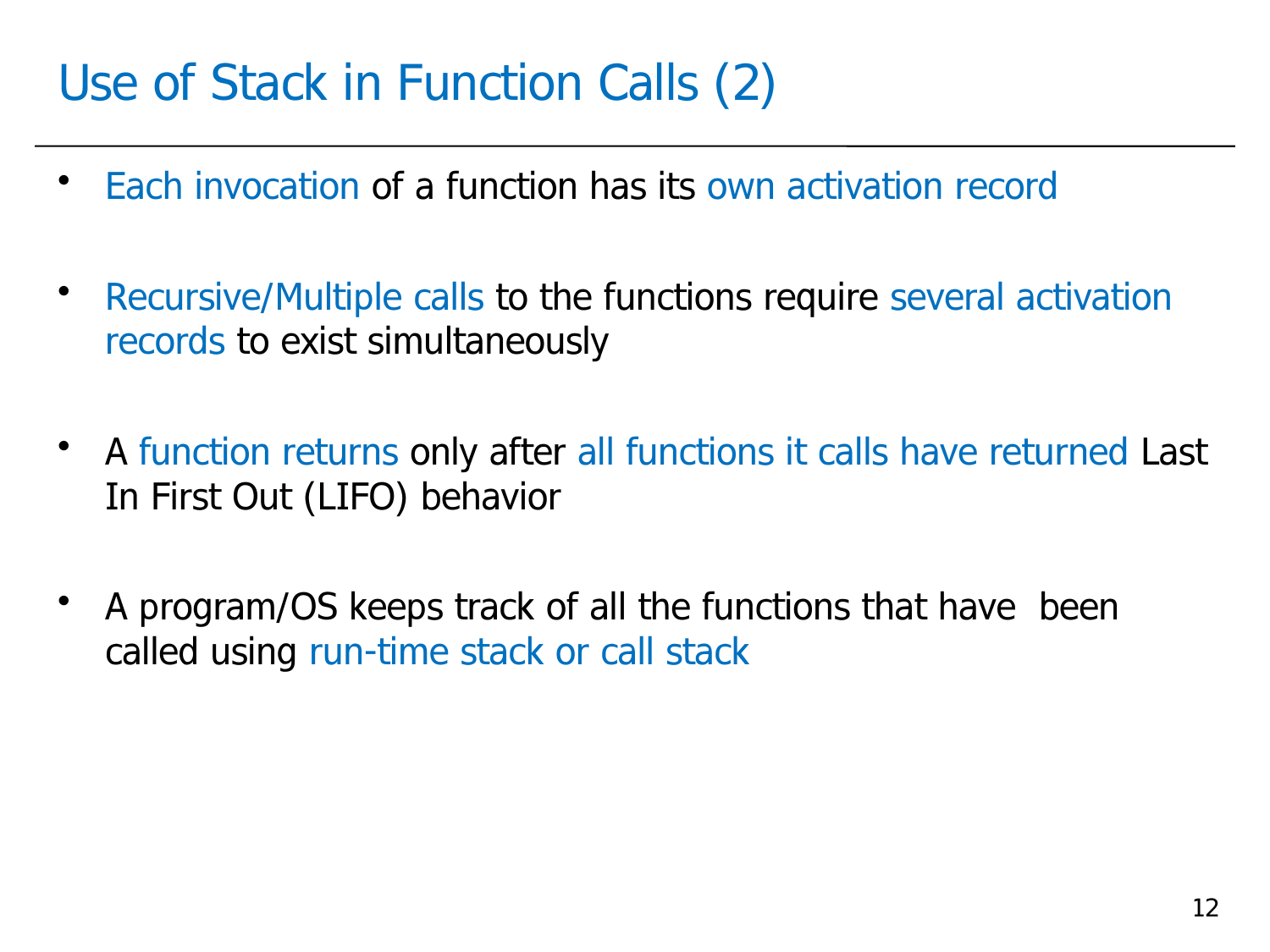

# Use of Stack in Function Calls (2)
Each invocation of a function has its own activation record

Recursive/Multiple calls to the functions require several activation records to exist simultaneously

A function returns only after all functions it calls have returned Last In First Out (LIFO) behavior

A program/OS keeps track of all the functions that have  been called using run-time stack or call stack
12